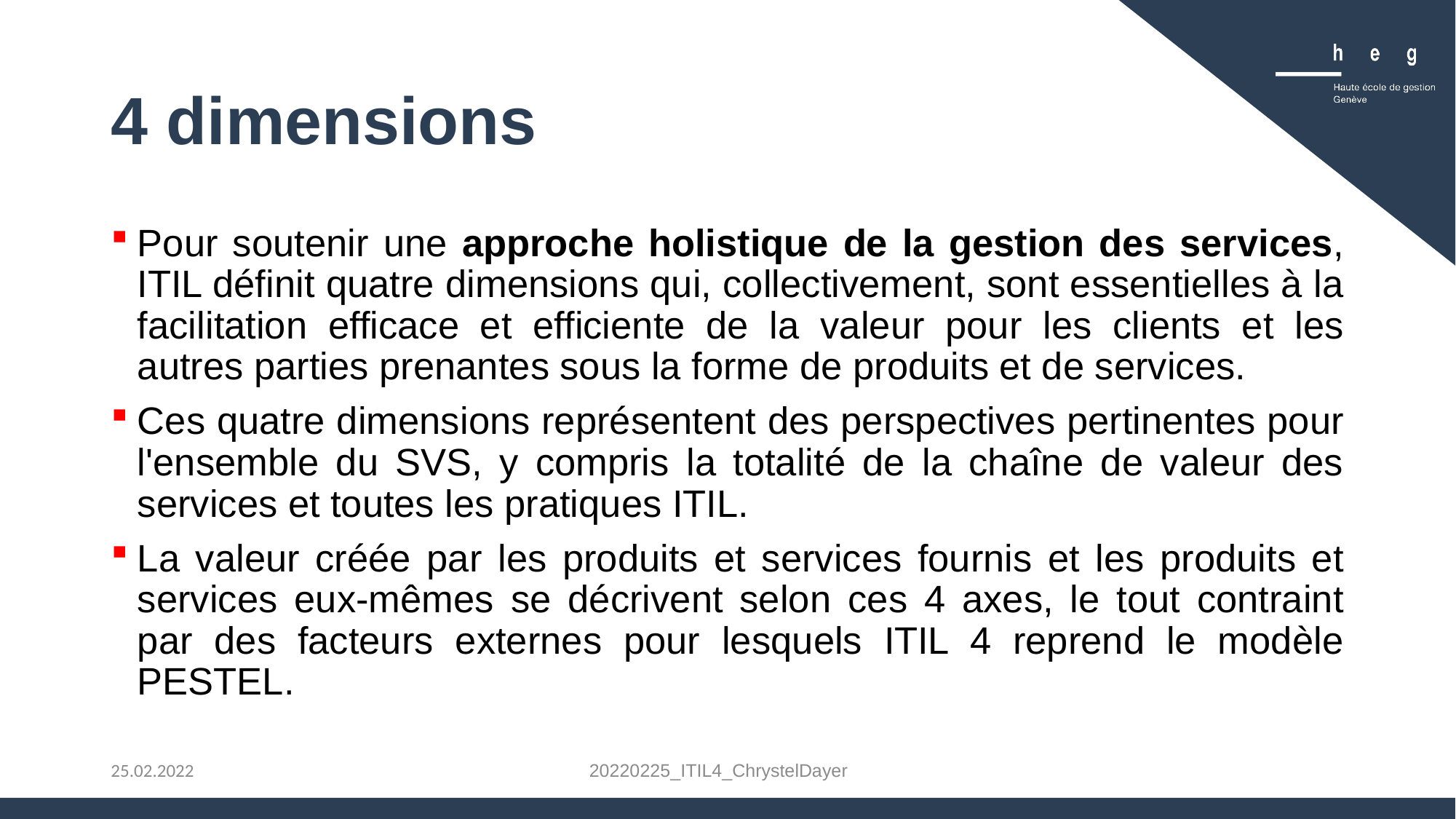

# 4 dimensions
Pour soutenir une approche holistique de la gestion des services, ITIL définit quatre dimensions qui, collectivement, sont essentielles à la facilitation efficace et efficiente de la valeur pour les clients et les autres parties prenantes sous la forme de produits et de services.
Ces quatre dimensions représentent des perspectives pertinentes pour l'ensemble du SVS, y compris la totalité de la chaîne de valeur des services et toutes les pratiques ITIL.
La valeur créée par les produits et services fournis et les produits et services eux-mêmes se décrivent selon ces 4 axes, le tout contraint par des facteurs externes pour lesquels ITIL 4 reprend le modèle PESTEL.
20220225_ITIL4_ChrystelDayer